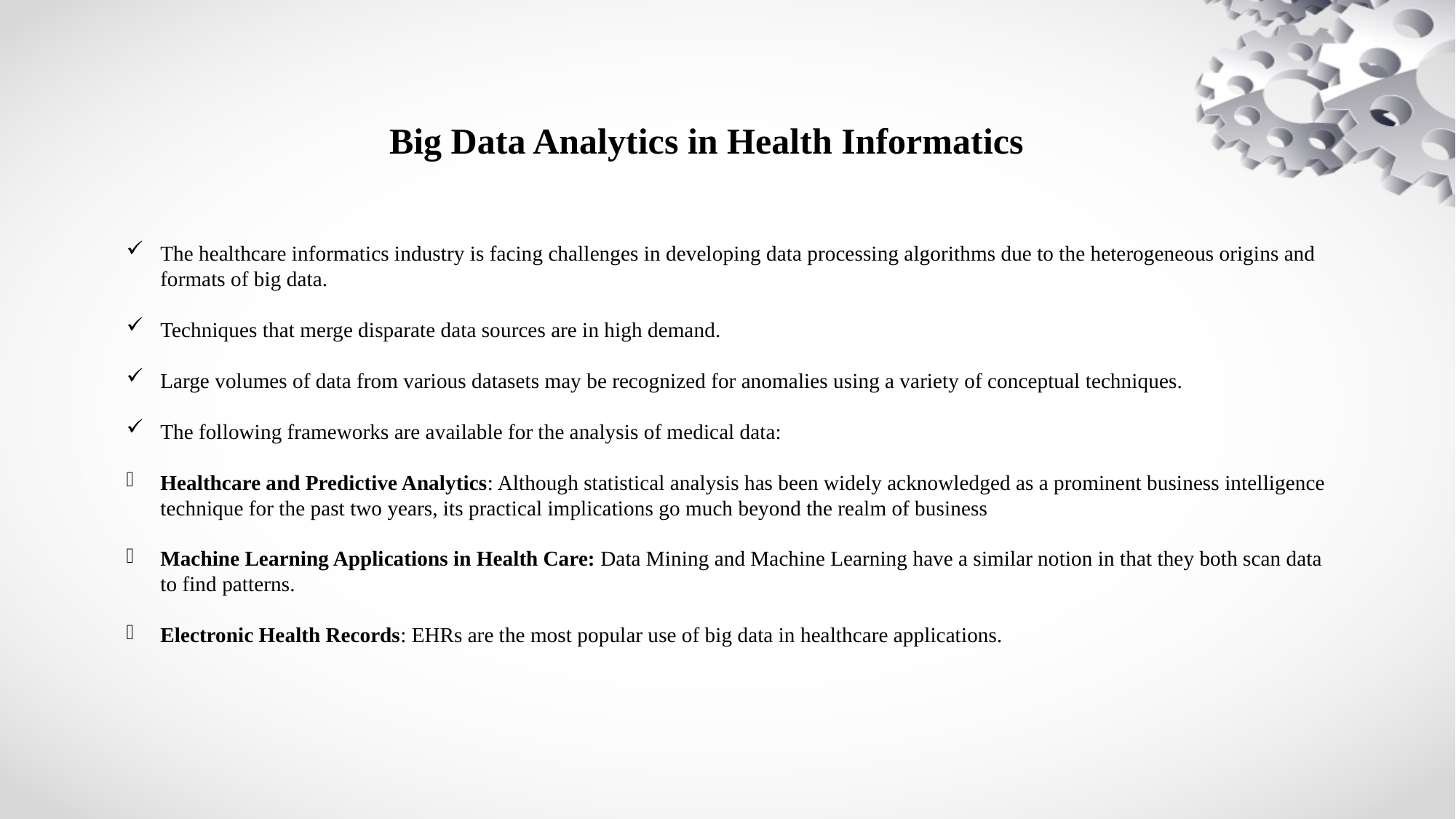

Big Data Analytics in Health Informatics

The healthcare informatics industry is facing challenges in developing data processing algorithms due to the heterogeneous origins and formats of big data.

Techniques that merge disparate data sources are in high demand.

Large volumes of data from various datasets may be recognized for anomalies using a variety of conceptual techniques.

The following frameworks are available for the analysis of medical data:

Healthcare and Predictive Analytics: Although statistical analysis has been widely acknowledged as a prominent business intelligence technique for the past two years, its practical implications go much beyond the realm of business

Machine Learning Applications in Health Care: Data Mining and Machine Learning have a similar notion in that they both scan data to find patterns.

Electronic Health Records: EHRs are the most popular use of big data in healthcare applications.